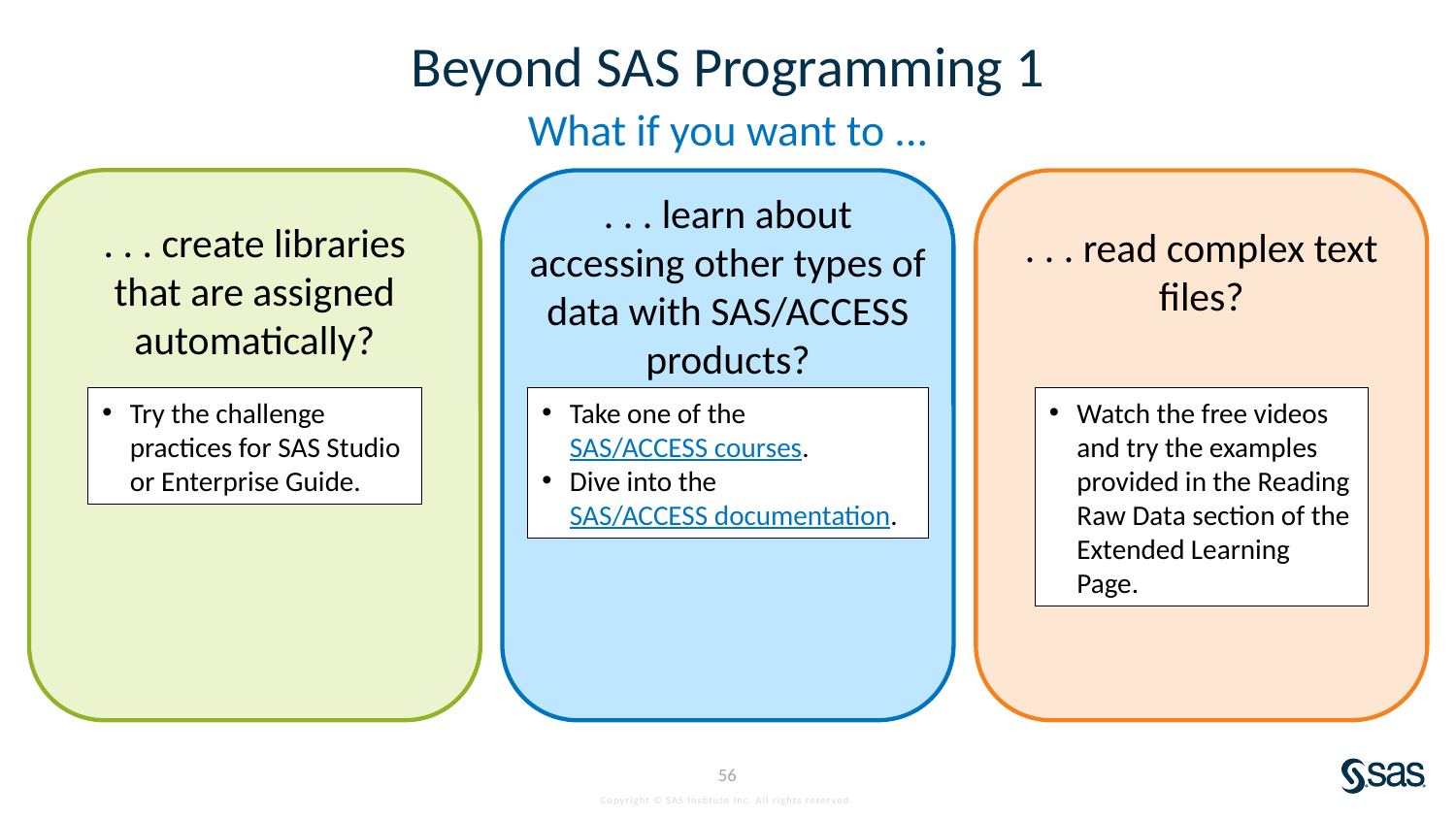

# Beyond SAS Programming 1
What if you want to ...
. . . create libraries that are assigned automatically?

. . . learn about accessing other types of data with SAS/ACCESS products?

. . . read complex text files?

Try the challenge practices for SAS Studio
or Enterprise Guide.
Take one of the SAS/ACCESS courses.
Dive into the SAS/ACCESS documentation.
Watch the free videos and try the examples provided in the Reading Raw Data section of the Extended Learning Page.